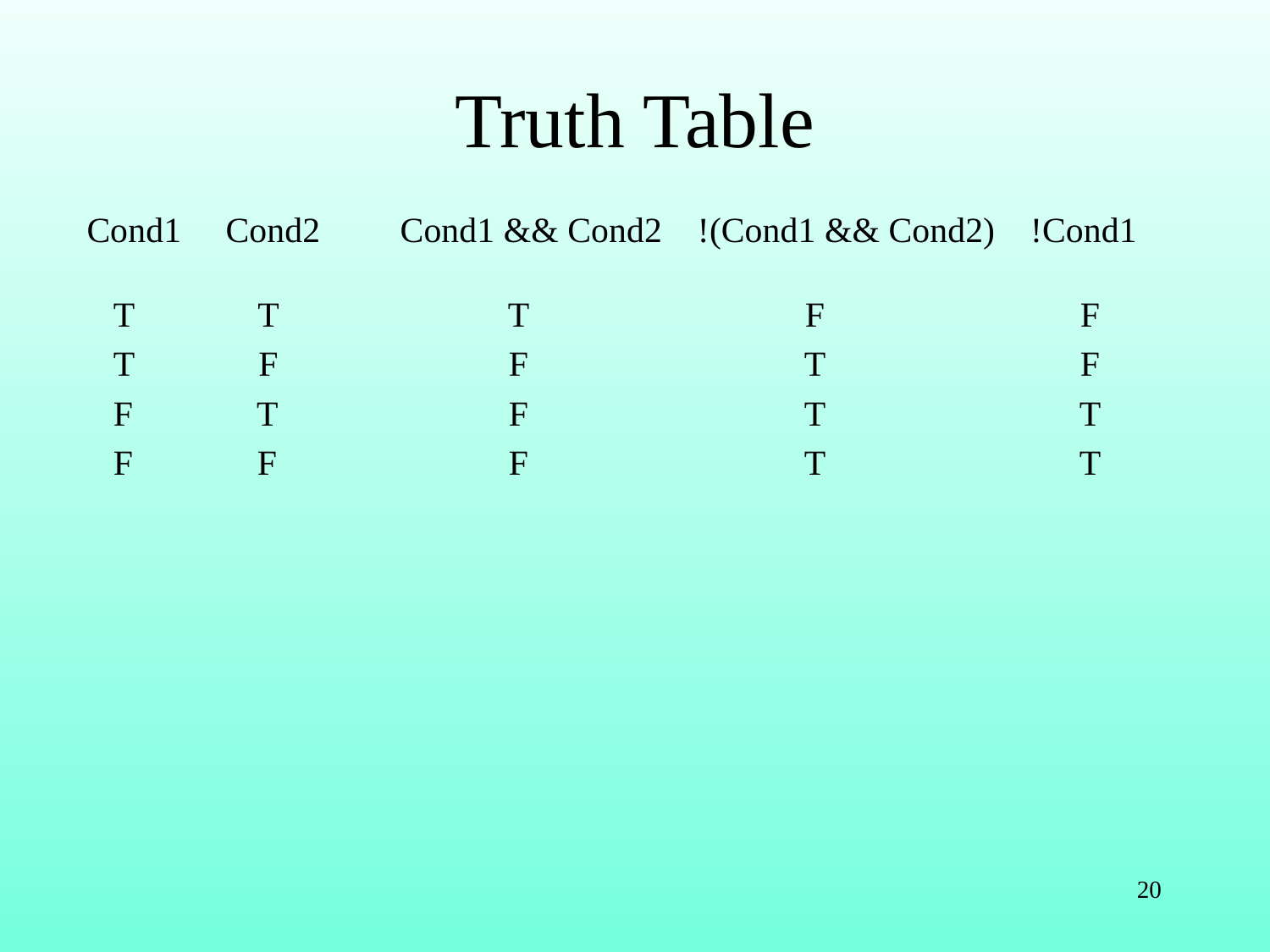

# Truth Table
Cond1     Cond2         Cond1 && Cond2    !(Cond1 && Cond2)    !Cond1
   T              T
   T              F
   F              T
   F              F
T
F
F
F
F
T
T
T
F
F
T
T
20